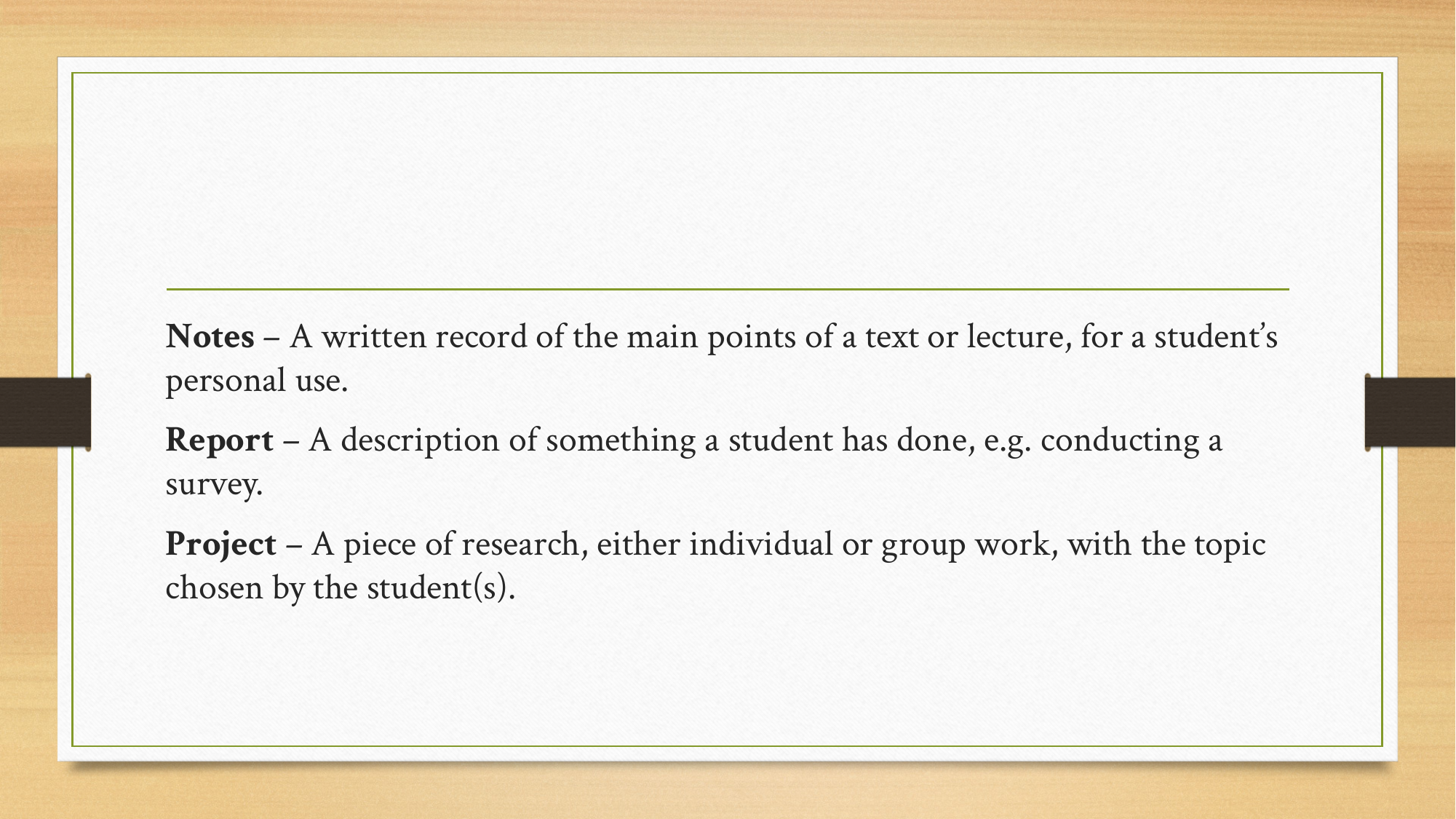

#
Notes – A written record of the main points of a text or lecture, for a student’s personal use.
Report – A description of something a student has done, e.g. conducting a survey.
Project – A piece of research, either individual or group work, with the topic chosen by the student(s).